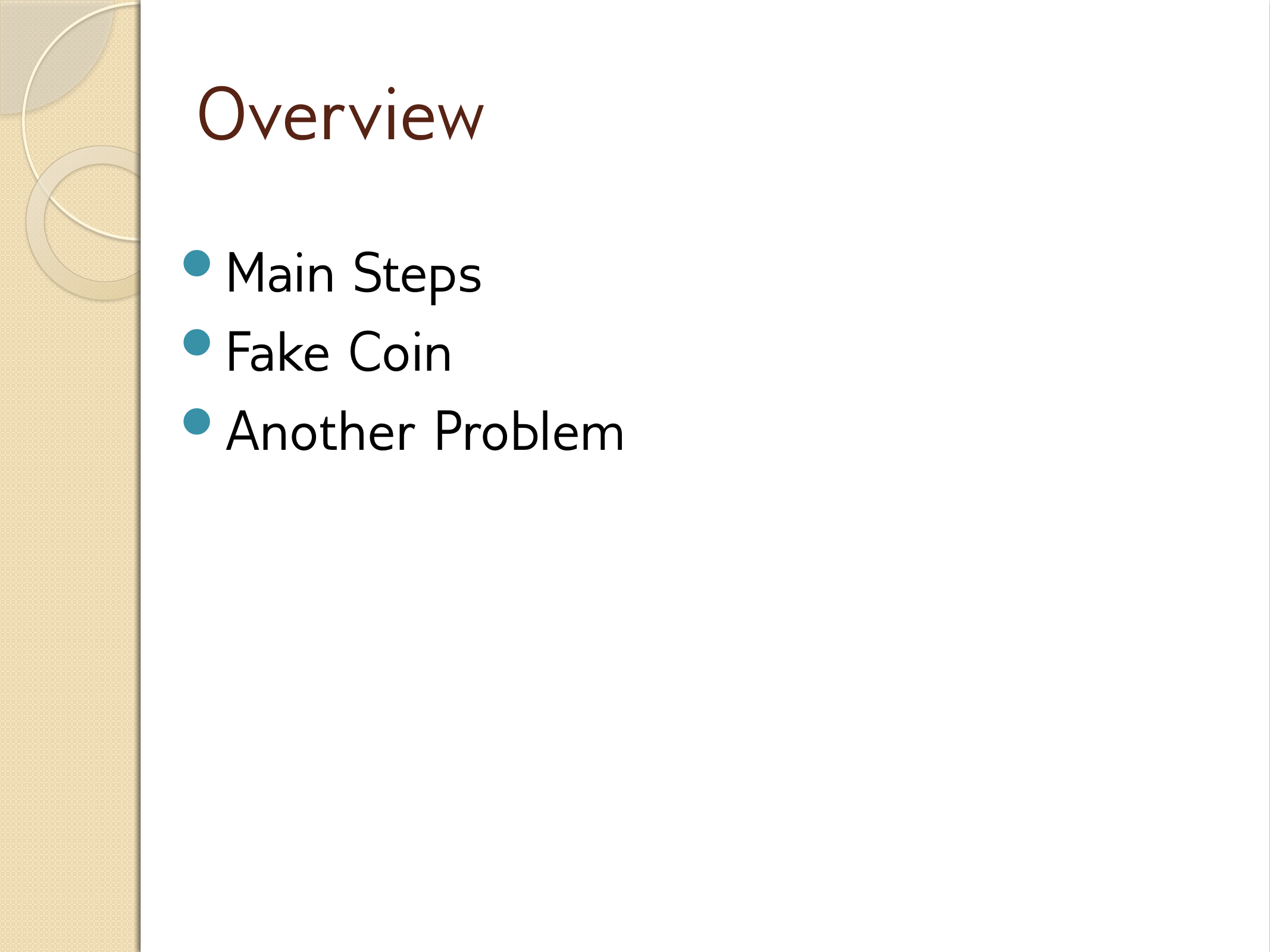

Overview
Main Steps
Fake Coin
Another Problem